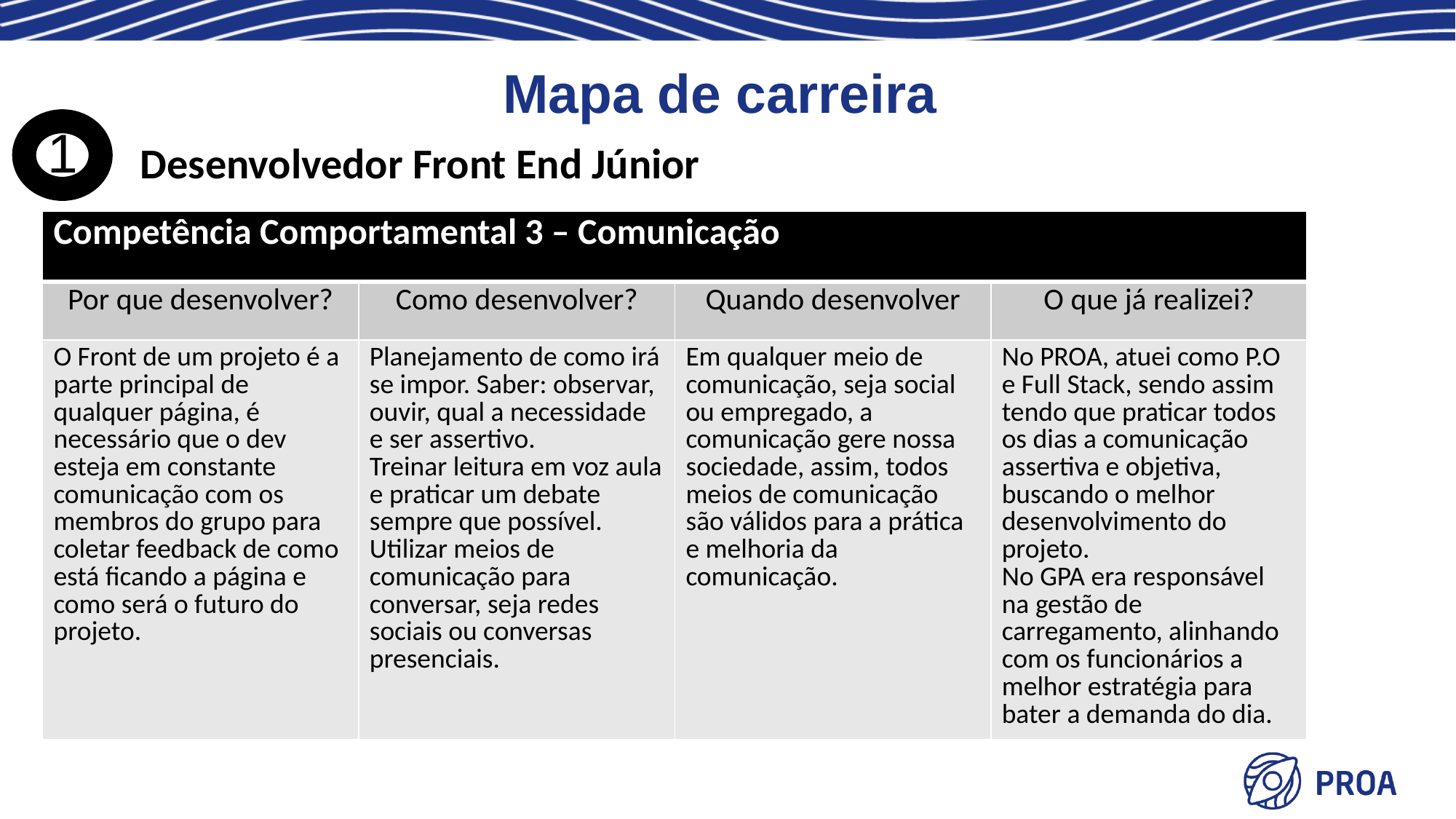

# Mapa de carreira

1

Desenvolvedor Front End Júnior
| Competência Comportamental 3 – Comunicação |  |  |  |
| --- | --- | --- | --- |
| Por que desenvolver? | Como desenvolver? | Quando desenvolver | O que já realizei? |
| O Front de um projeto é a parte principal de qualquer página, é necessário que o dev esteja em constante comunicação com os membros do grupo para coletar feedback de como está ficando a página e como será o futuro do projeto. | Planejamento de como irá se impor. Saber: observar, ouvir, qual a necessidade e ser assertivo. Treinar leitura em voz aula e praticar um debate sempre que possível. Utilizar meios de comunicação para conversar, seja redes sociais ou conversas presenciais. | Em qualquer meio de comunicação, seja social ou empregado, a comunicação gere nossa sociedade, assim, todos meios de comunicação são válidos para a prática e melhoria da comunicação. | No PROA, atuei como P.O e Full Stack, sendo assim tendo que praticar todos os dias a comunicação assertiva e objetiva, buscando o melhor desenvolvimento do projeto. No GPA era responsável na gestão de carregamento, alinhando com os funcionários a melhor estratégia para bater a demanda do dia. |